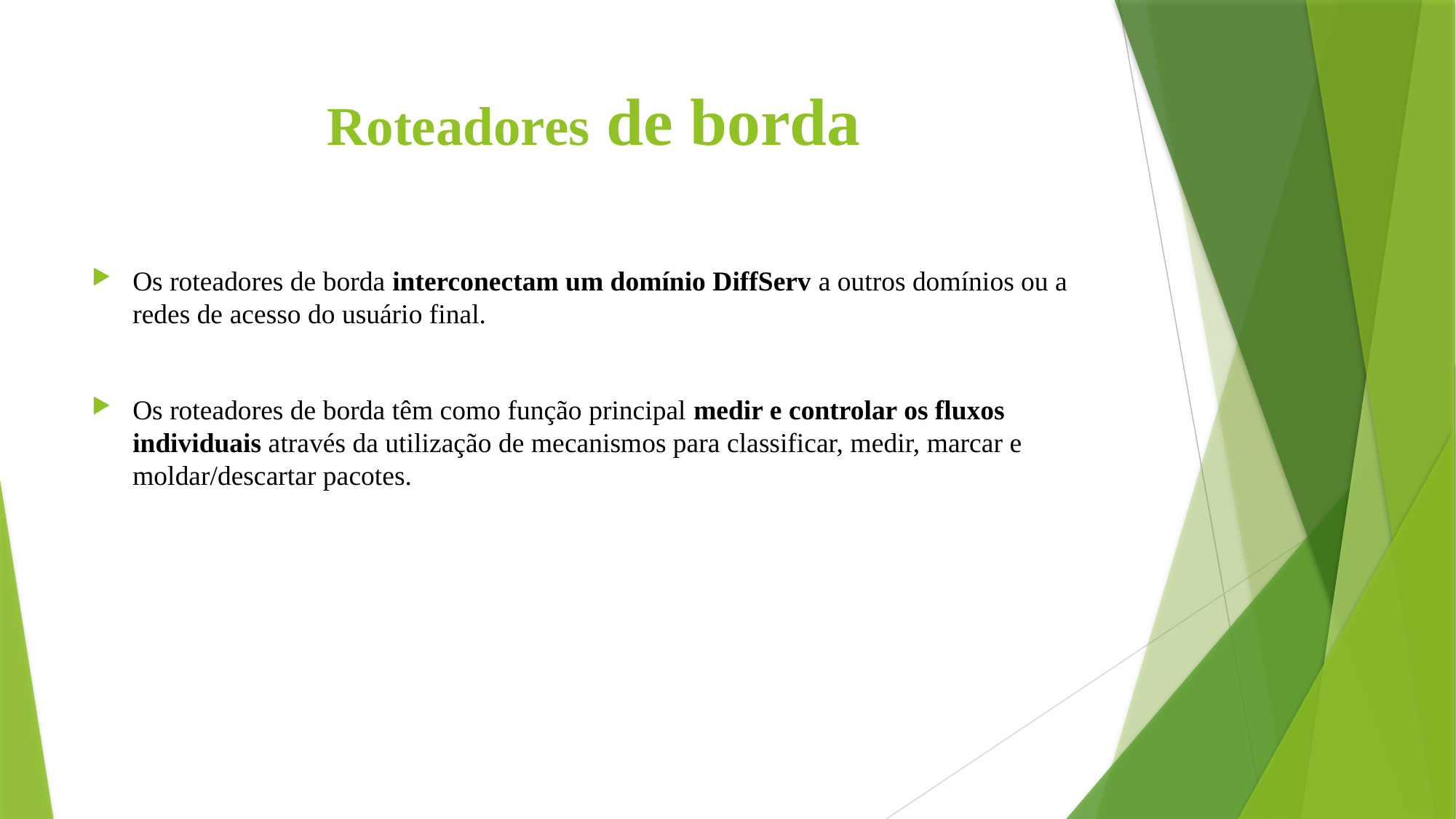

# Roteadores de borda
Os roteadores de borda interconectam um domínio DiffServ a outros domínios ou a redes de acesso do usuário final.

Os roteadores de borda têm como função principal medir e controlar os fluxos individuais através da utilização de mecanismos para classificar, medir, marcar e moldar/descartar pacotes.